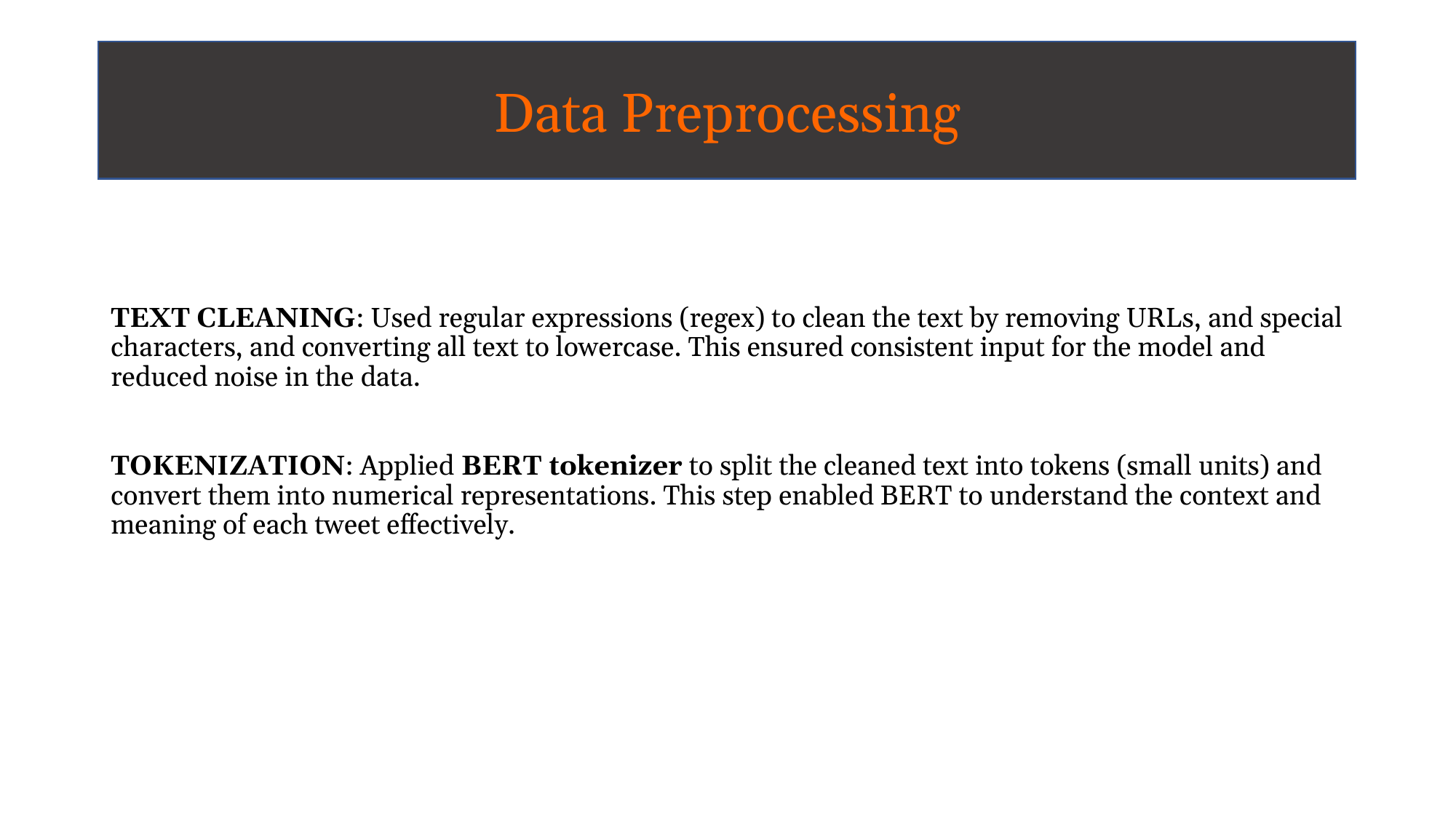

Data Preprocessing
#

TEXT CLEANING: Used regular expressions (regex) to clean the text by removing URLs, and special characters, and converting all text to lowercase. This ensured consistent input for the model and reduced noise in the data.

TOKENIZATION: Applied BERT tokenizer to split the cleaned text into tokens (small units) and convert them into numerical representations. This step enabled BERT to understand the context and meaning of each tweet effectively.